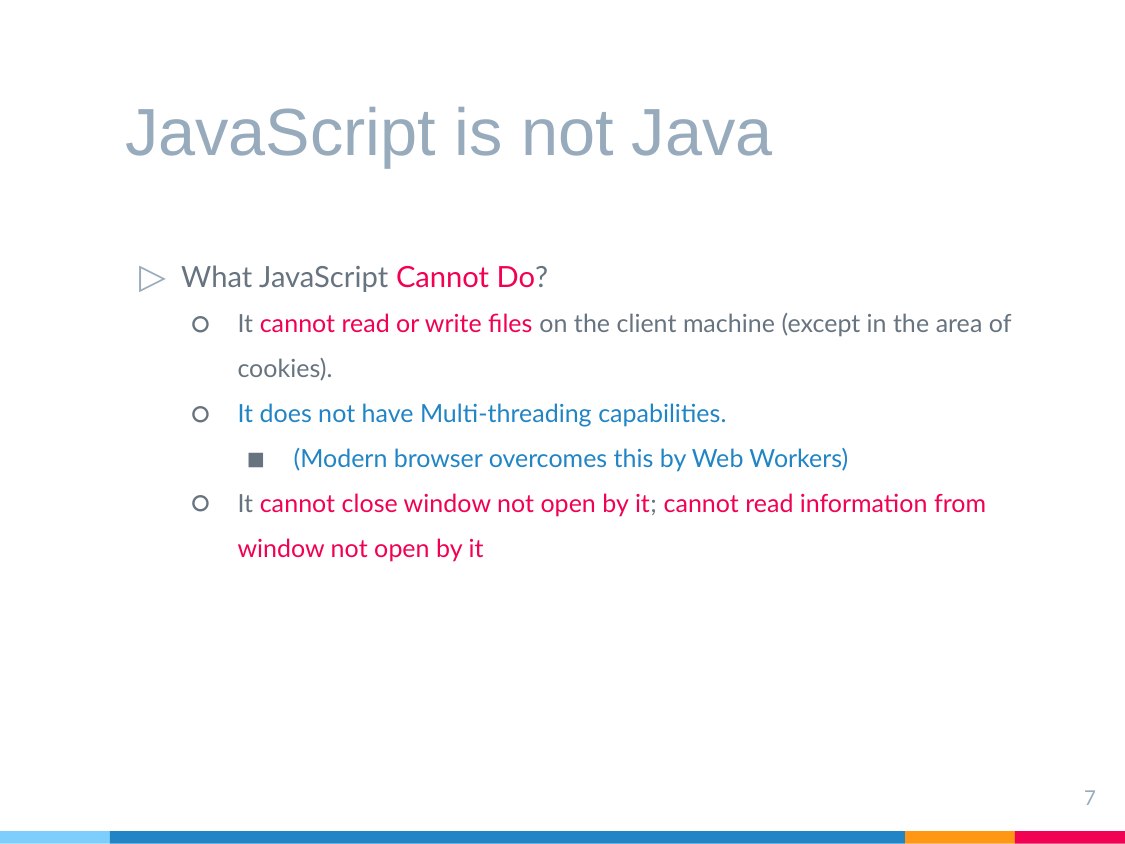

# JavaScript is not Java
What JavaScript Cannot Do?
It cannot read or write files on the client machine (except in the area of cookies).
It does not have Multi-threading capabilities.
(Modern browser overcomes this by Web Workers)
It cannot close window not open by it; cannot read information from window not open by it

7